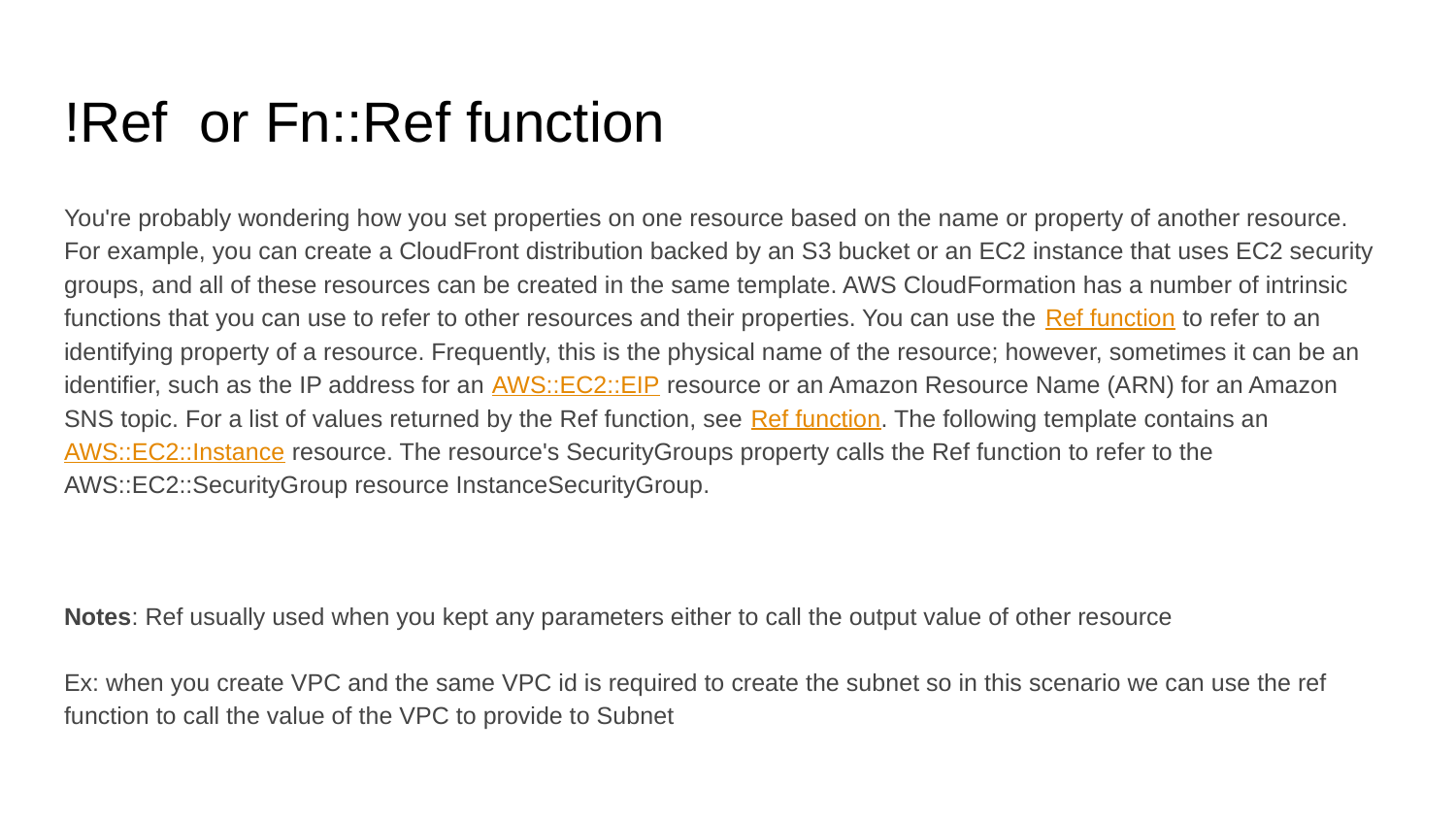

# !Ref  or Fn::Ref function
You're probably wondering how you set properties on one resource based on the name or property of another resource. For example, you can create a CloudFront distribution backed by an S3 bucket or an EC2 instance that uses EC2 security groups, and all of these resources can be created in the same template. AWS CloudFormation has a number of intrinsic functions that you can use to refer to other resources and their properties. You can use the Ref function to refer to an identifying property of a resource. Frequently, this is the physical name of the resource; however, sometimes it can be an identifier, such as the IP address for an AWS::EC2::EIP resource or an Amazon Resource Name (ARN) for an Amazon SNS topic. For a list of values returned by the Ref function, see Ref function. The following template contains an AWS::EC2::Instance resource. The resource's SecurityGroups property calls the Ref function to refer to the AWS::EC2::SecurityGroup resource InstanceSecurityGroup.

Notes: Ref usually used when you kept any parameters either to call the output value of other resource
Ex: when you create VPC and the same VPC id is required to create the subnet so in this scenario we can use the ref function to call the value of the VPC to provide to Subnet